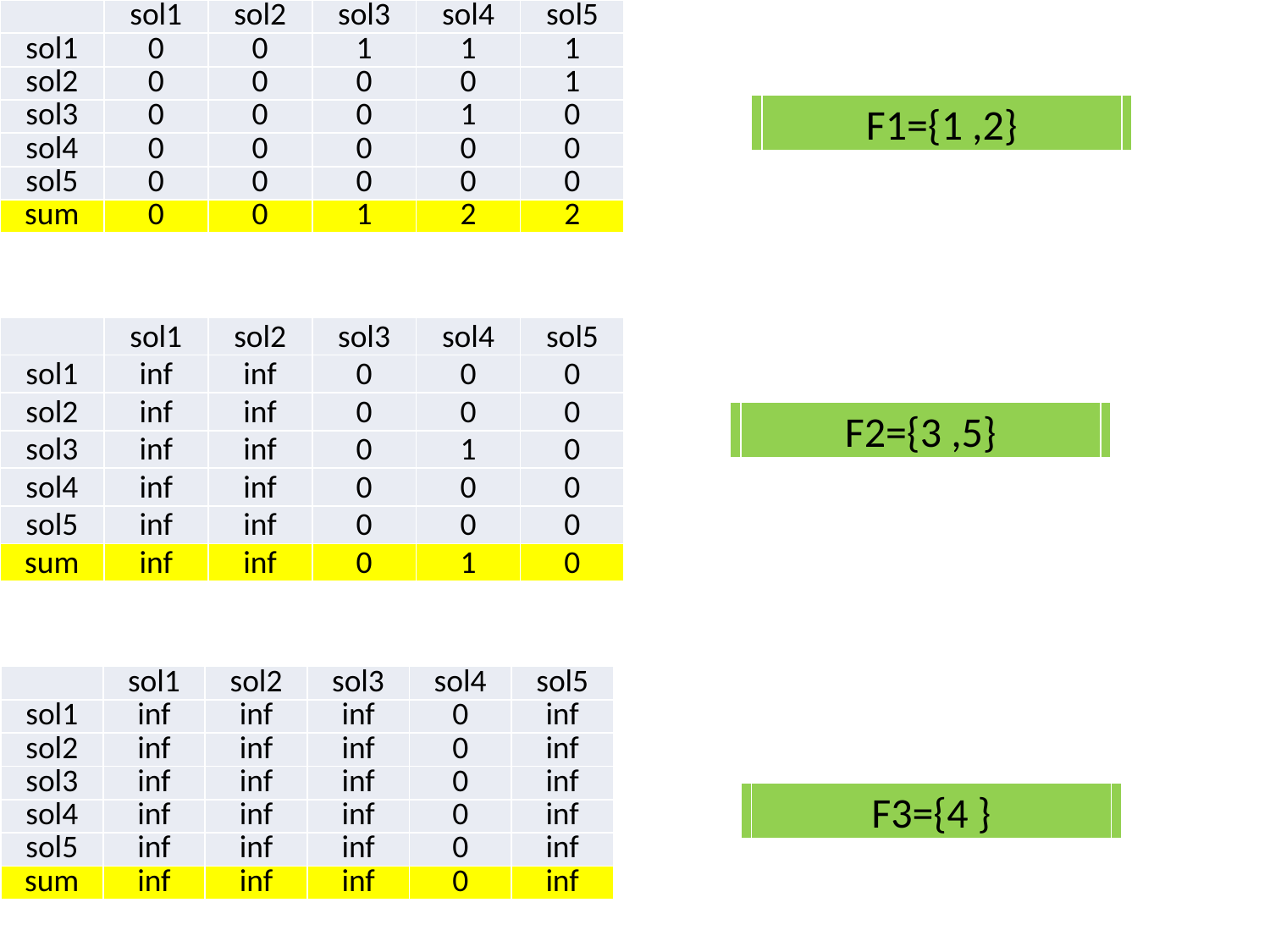

|  | sol1 | sol2 | sol3 | sol4 | sol5 |
| --- | --- | --- | --- | --- | --- |
| sol1 | 0 | 0 | 1 | 1 | 1 |
| sol2 | 0 | 0 | 0 | 0 | 1 |
| sol3 | 0 | 0 | 0 | 1 | 0 |
| sol4 | 0 | 0 | 0 | 0 | 0 |
| sol5 | 0 | 0 | 0 | 0 | 0 |
| sum | 0 | 0 | 1 | 2 | 2 |
|  | F1={1 ,2} |  |
| --- | --- | --- |
|  | sol1 | sol2 | sol3 | sol4 | sol5 |
| --- | --- | --- | --- | --- | --- |
| sol1 | inf | inf | 0 | 0 | 0 |
| sol2 | inf | inf | 0 | 0 | 0 |
| sol3 | inf | inf | 0 | 1 | 0 |
| sol4 | inf | inf | 0 | 0 | 0 |
| sol5 | inf | inf | 0 | 0 | 0 |
| sum | inf | inf | 0 | 1 | 0 |
|  | F2={3 ,5} |  |
| --- | --- | --- |
|  | sol1 | sol2 | sol3 | sol4 | sol5 |
| --- | --- | --- | --- | --- | --- |
| sol1 | inf | inf | inf | 0 | inf |
| sol2 | inf | inf | inf | 0 | inf |
| sol3 | inf | inf | inf | 0 | inf |
| sol4 | inf | inf | inf | 0 | inf |
| sol5 | inf | inf | inf | 0 | inf |
| sum | inf | inf | inf | 0 | inf |
|  | F3={4 } |  |
| --- | --- | --- |